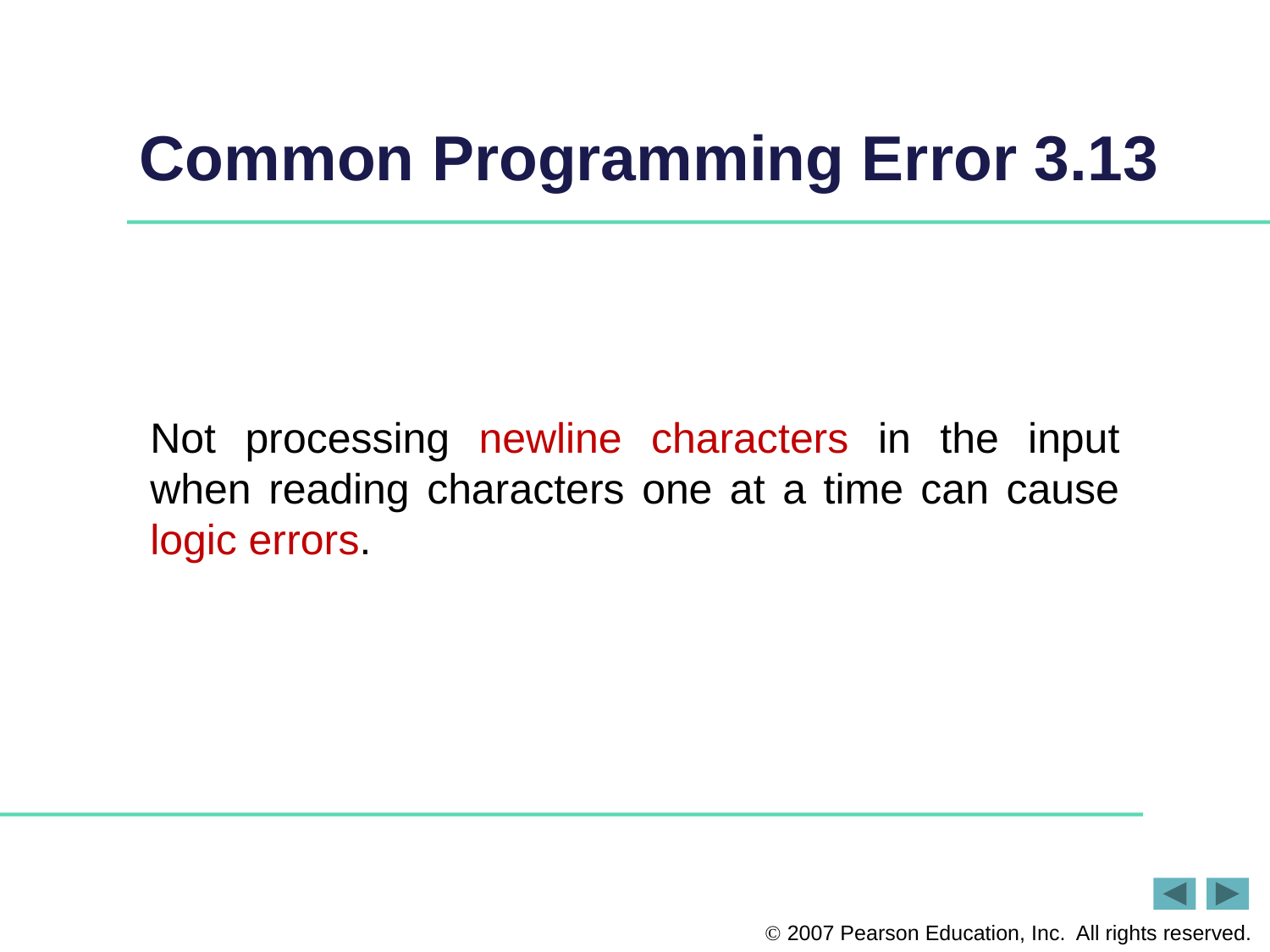

# Common Programming Error 3.13
Not processing newline characters in the input when reading characters one at a time can cause logic errors.